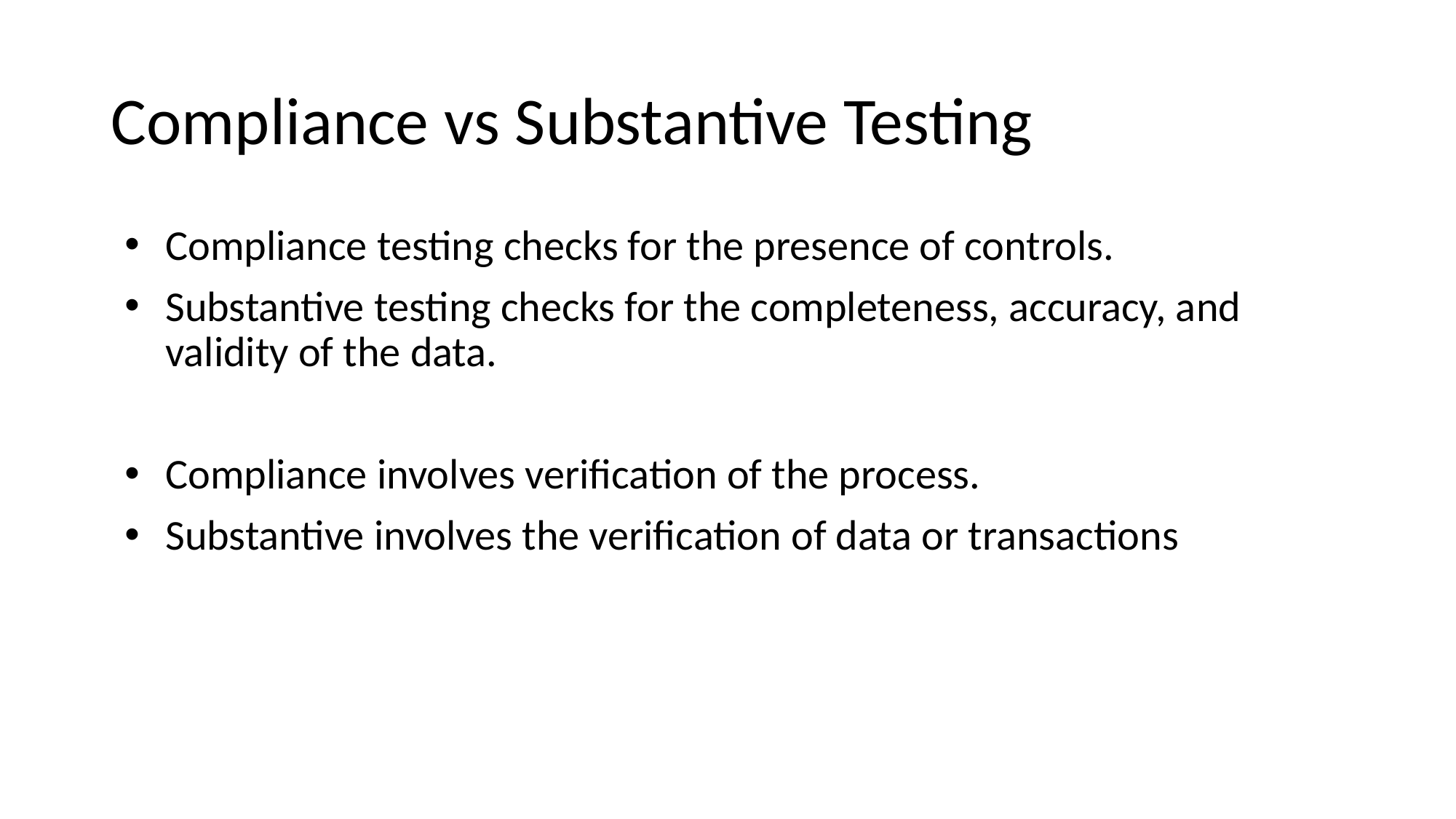

# Compliance vs Substantive Testing
Compliance testing checks for the presence of controls.
Substantive testing checks for the completeness, accuracy, and validity of the data.

Compliance involves verification of the process.
Substantive involves the verification of data or transactions